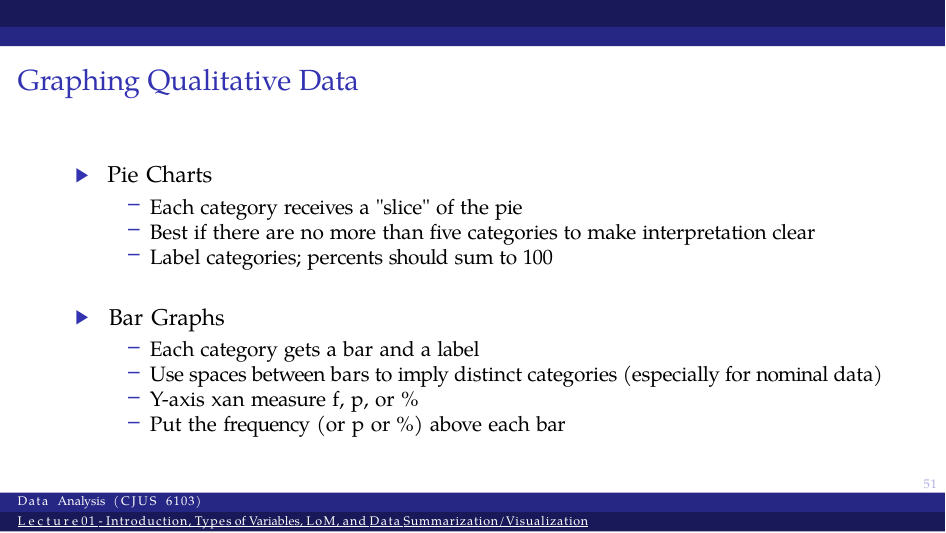

# Graphing Qualitative Data
▶ Pie Charts
Each category receives a "slice" of the pie
Best if there are no more than five categories to make interpretation clear
Label categories; percents should sum to 100
▶ Bar Graphs
Each category gets a bar and a label
Use spaces between bars to imply distinct categories (especially for nominal data)
Y-axis xan measure f, p, or %
Put the frequency (or p or %) above each bar
51
Data Analysis (CJUS 6103)
Lecture 01 - Introduction, Types of Variables, LoM, and Data Summarization/Visualization